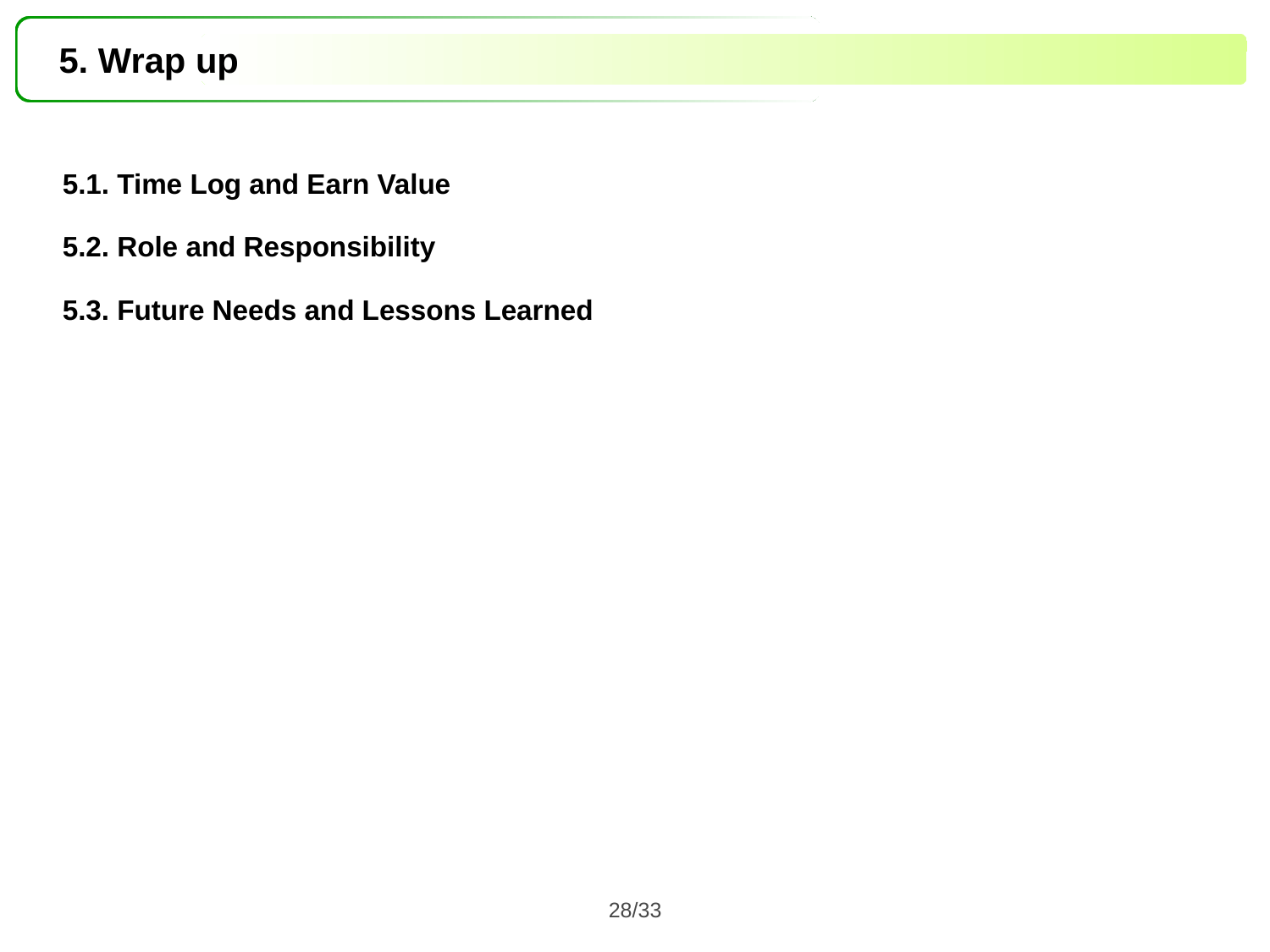

# 5. Wrap up
5.1. Time Log and Earn Value
5.2. Role and Responsibility
5.3. Future Needs and Lessons Learned
28/33